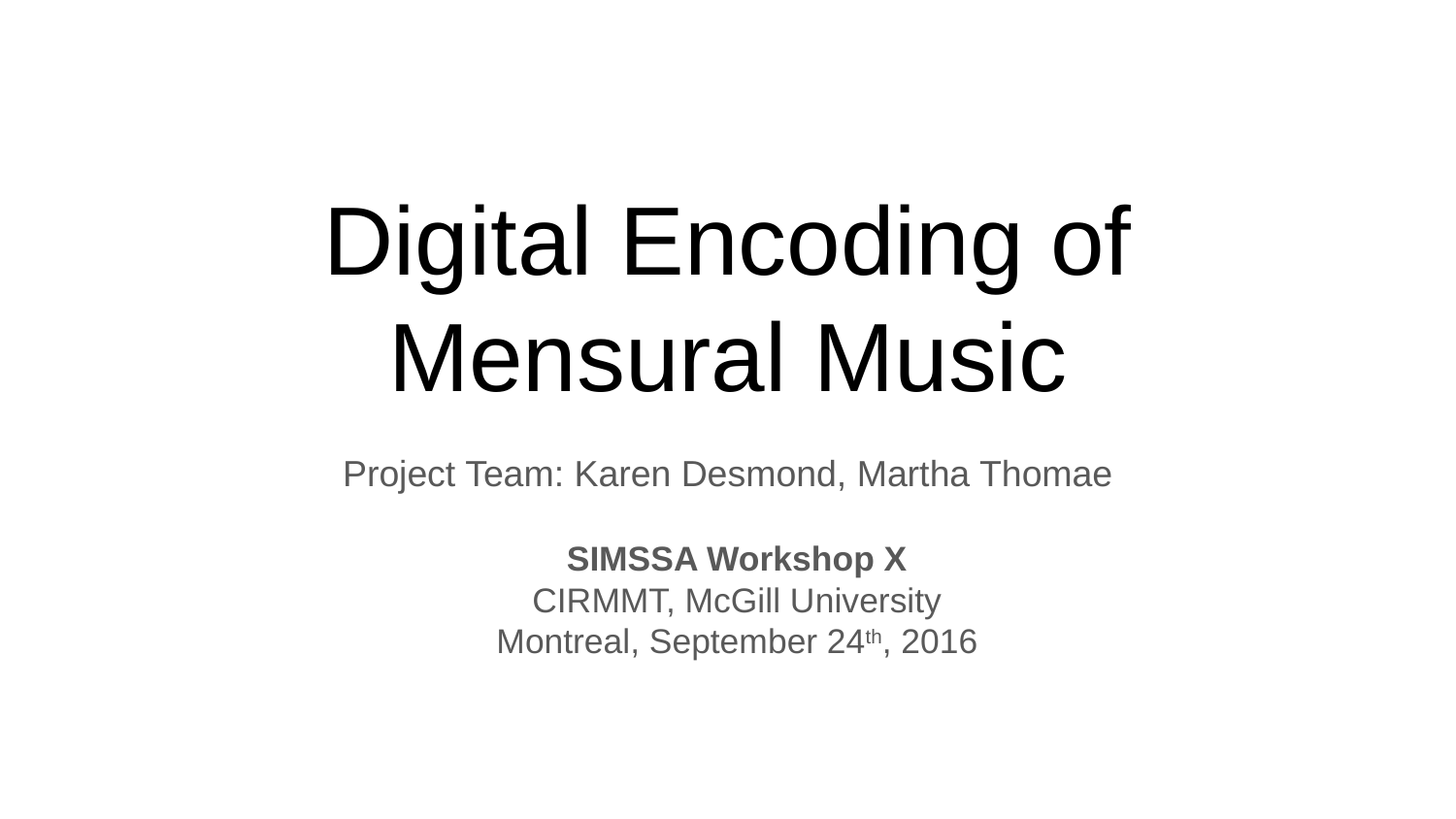

# Digital Encoding of
Mensural Music
Project Team: Karen Desmond, Martha Thomae

SIMSSA Workshop X
CIRMMT, McGill University
Montreal, September 24th, 2016